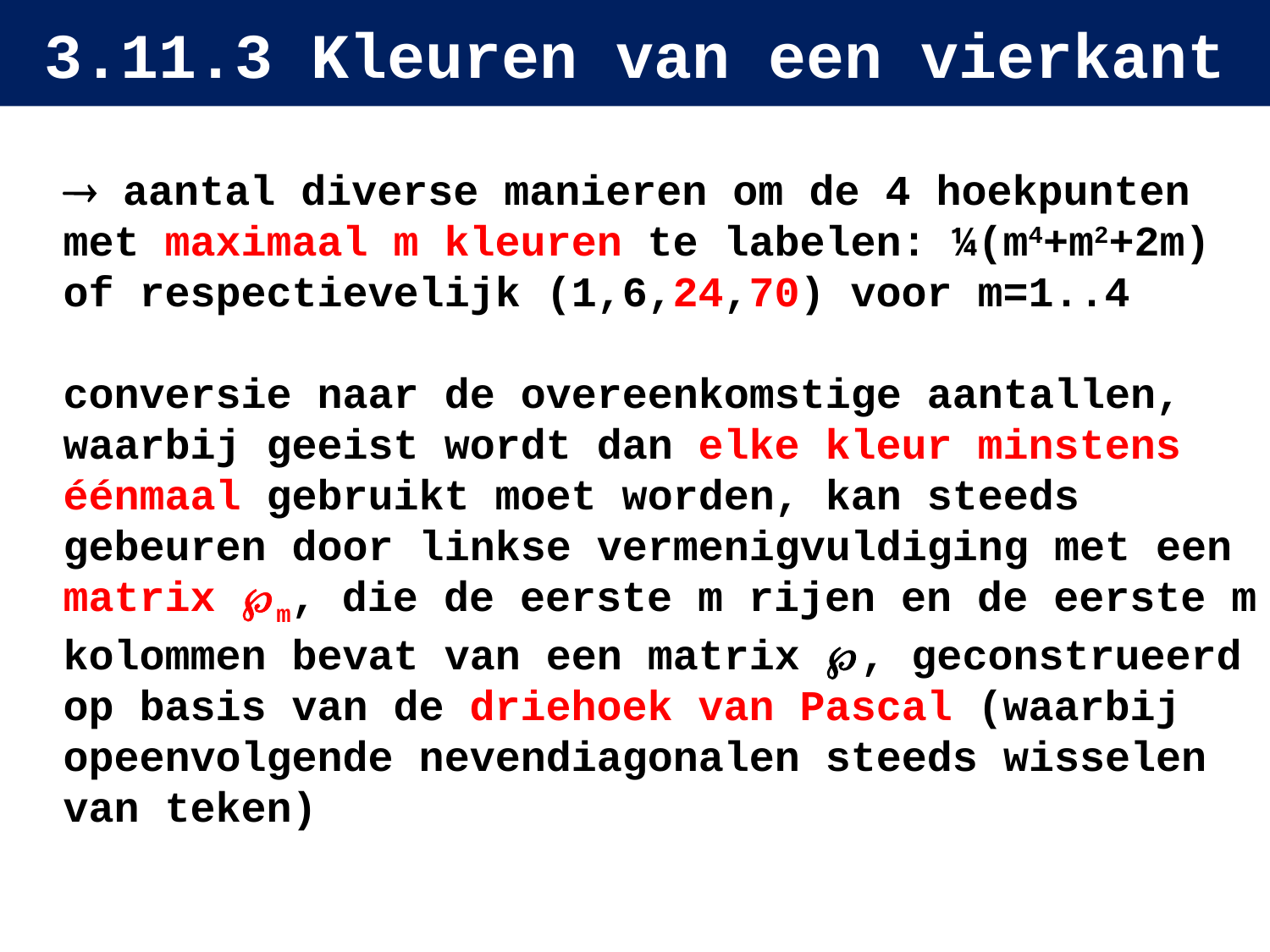

# 3.11.3 Kleuren van een vierkant

→ aantal diverse manieren om de 4 hoekpunten met maximaal m kleuren te labelen: ¼(m4+m2+2m) of respectievelijk (1,6,24,70) voor m=1..4

conversie naar de overeenkomstige aantallen, waarbij geeist wordt dan elke kleur minstens éénmaal gebruikt moet worden, kan steeds gebeuren door linkse vermenigvuldiging met een matrix ℘m, die de eerste m rijen en de eerste m kolommen bevat van een matrix ℘, geconstrueerd op basis van de driehoek van Pascal (waarbij opeenvolgende nevendiagonalen steeds wisselen van teken)